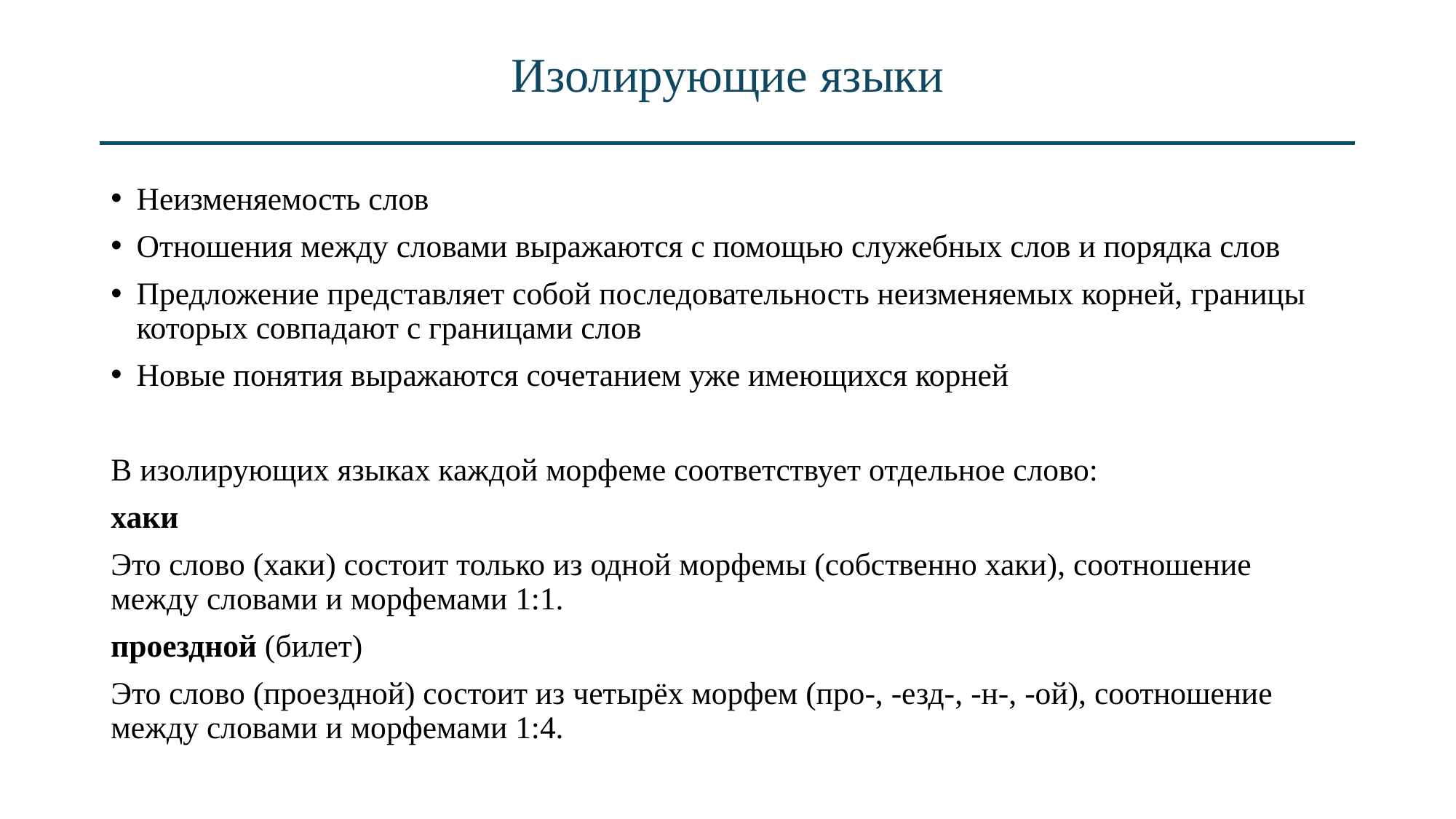

# Изолирующие языки
Неизменяемость слов
Отношения между словами выражаются с помощью служебных слов и порядка слов
Предложение представляет собой последовательность неизменяемых корней, границы которых совпадают с границами слов
Новые понятия выражаются сочетанием уже имеющихся корней

В изолирующих языках каждой морфеме соответствует отдельное слово:
хаки
Это слово (хаки) состоит только из одной морфемы (собственно хаки), соотношение между словами и морфемами 1:1.
проездной (билет)
Это слово (проездной) состоит из четырёх морфем (про-, -езд-, -н-, -ой), соотношение между словами и морфемами 1:4.